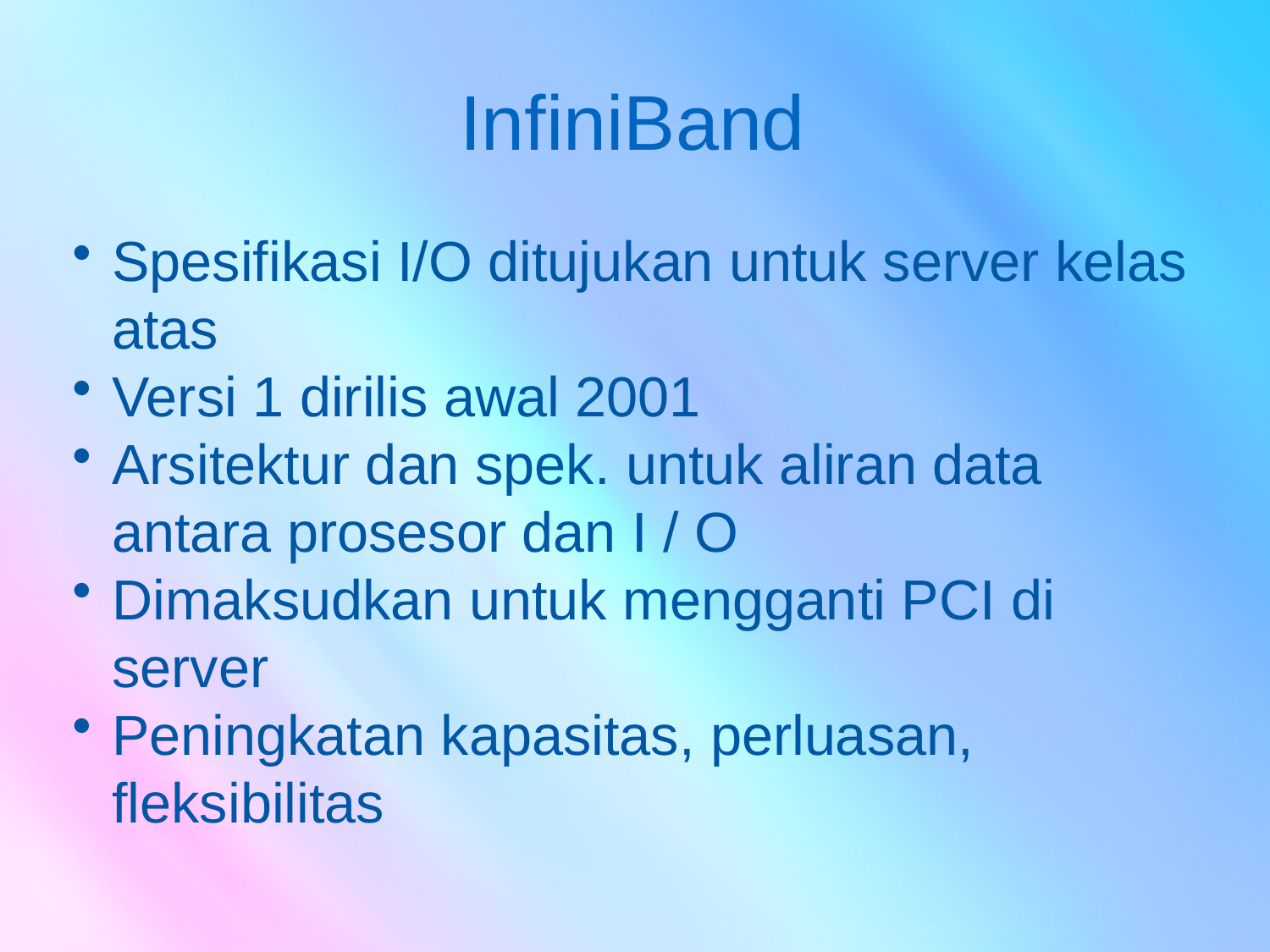

# InfiniBand
Spesifikasi I/O ditujukan untuk server kelas atas
Versi 1 dirilis awal 2001
Arsitektur dan spek. untuk aliran data antara prosesor dan I / O
Dimaksudkan untuk mengganti PCI di server
Peningkatan kapasitas, perluasan, fleksibilitas